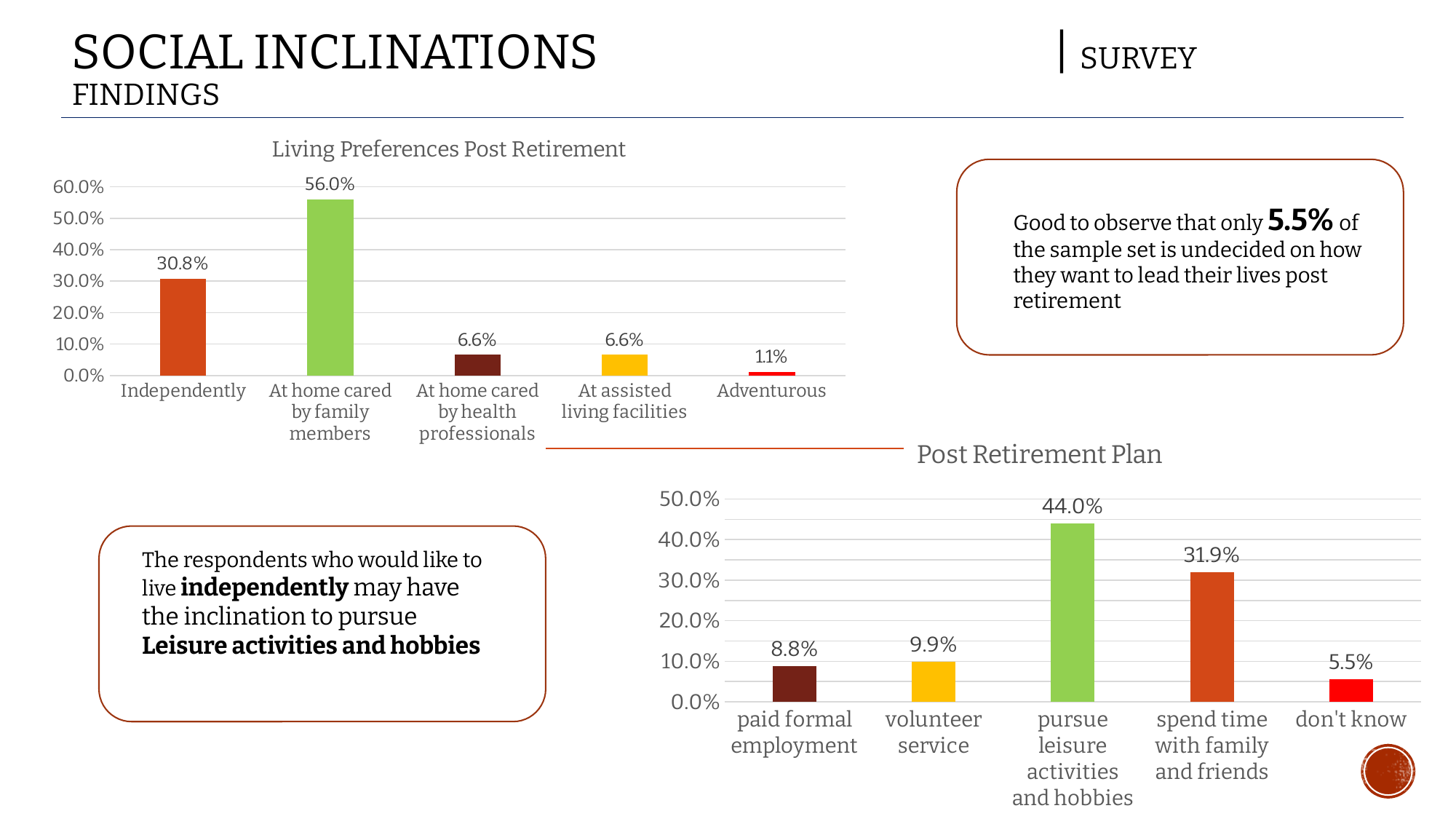

# Social Inclinations 					| Survey Findings

### Chart: Living Preferences Post Retirement

| Category |  |
|---|---|
| Independently | 0.3076923076923077 |
| At home cared by family members | 0.5604395604395604 |
| At home cared by health professionals | 0.06593406593406594 |
| At assisted living facilities | 0.06593406593406594 |
| Adventurous | 0.01098901098901099 |
Good to observe that only 5.5% of the sample set is undecided on how they want to lead their lives post retirement

### Chart: Post Retirement Plan

| Category |  |
|---|---|
| paid formal employment | 0.08791208791208792 |
| volunteer service | 0.0989010989010989 |
| pursue leisure activities and hobbies | 0.43956043956043955 |
| spend time with family and friends | 0.31868131868131866 |
| don't know | 0.054945054945054944 |
The respondents who would like to live independently may have the inclination to pursue Leisure activities and hobbies